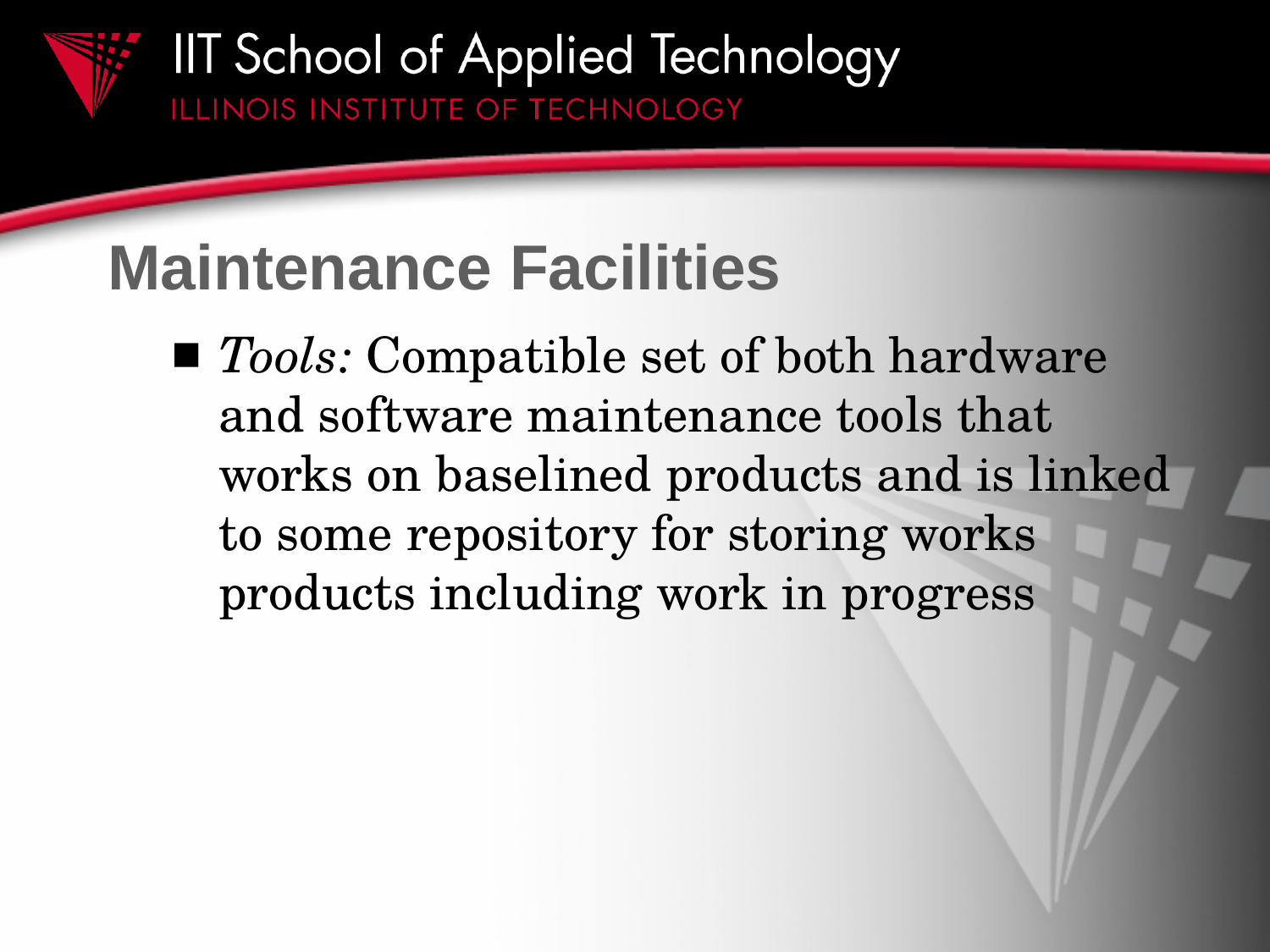

# Maintenance Facilities
Tools: Compatible set of both hardware and software maintenance tools that works on baselined products and is linked to some repository for storing works products including work in progress